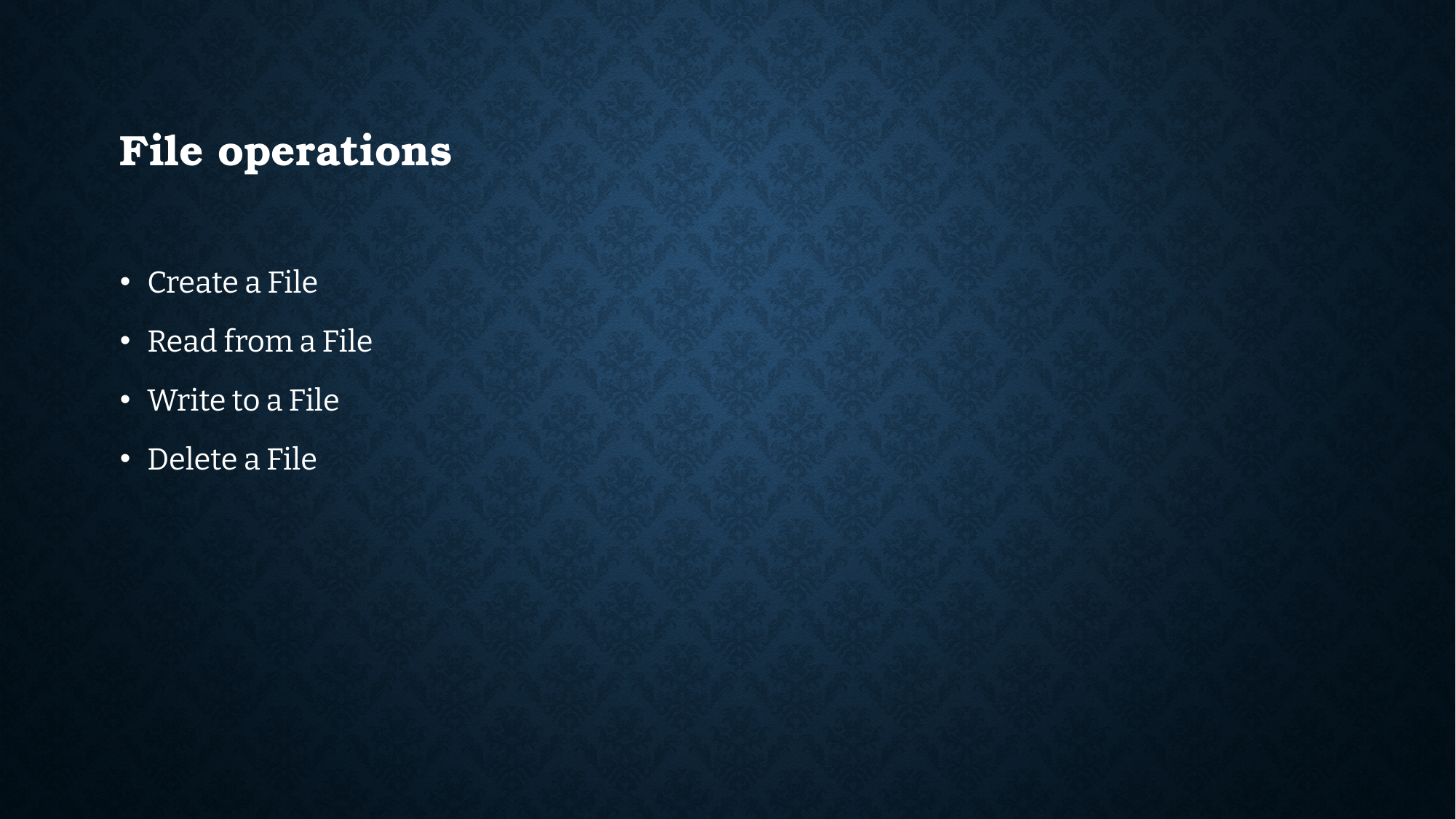

# File operations
Create a File
Read from a File
Write to a File
Delete a File